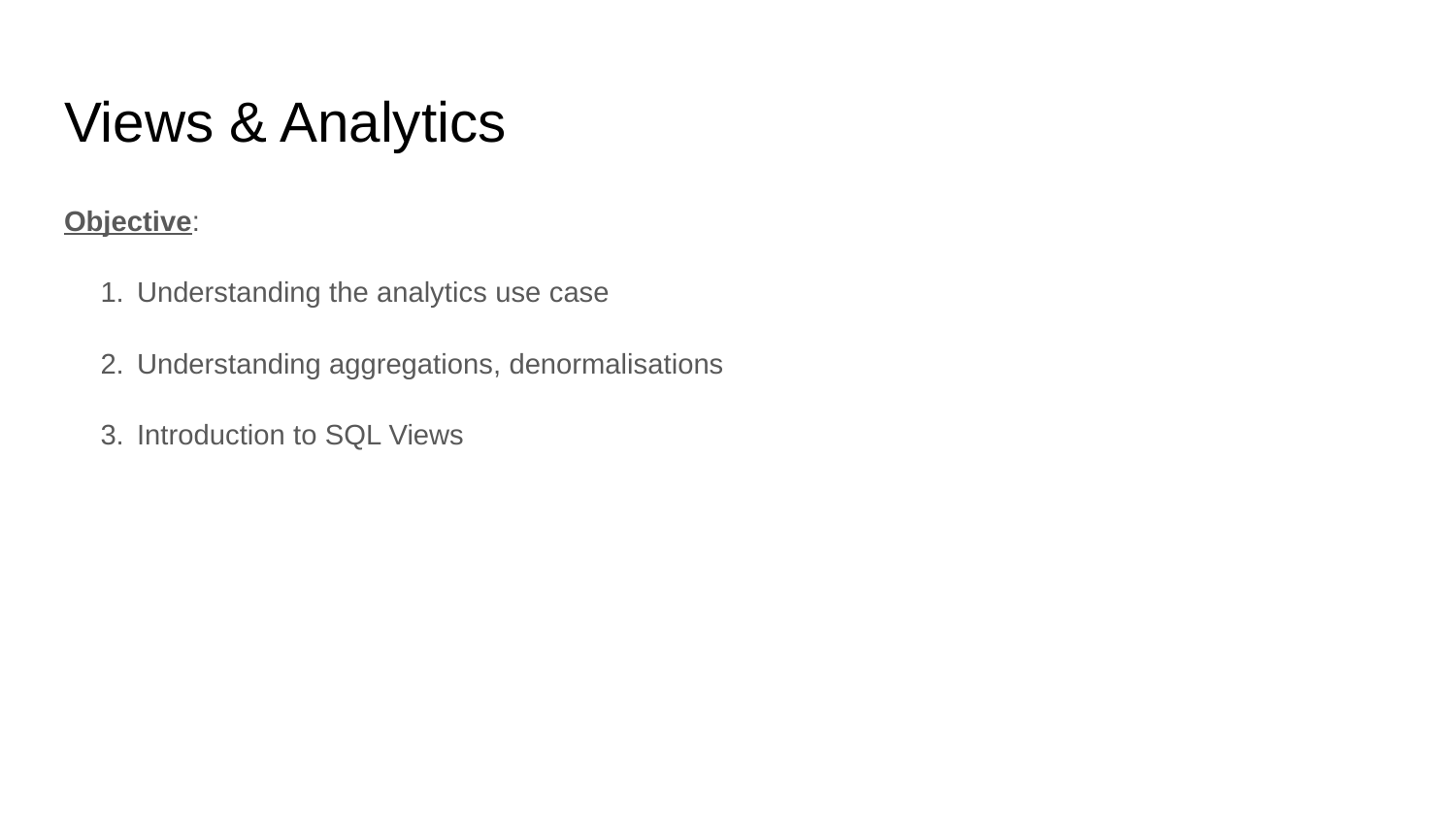

# Views & Analytics
Objective:
Understanding the analytics use case
Understanding aggregations, denormalisations
Introduction to SQL Views